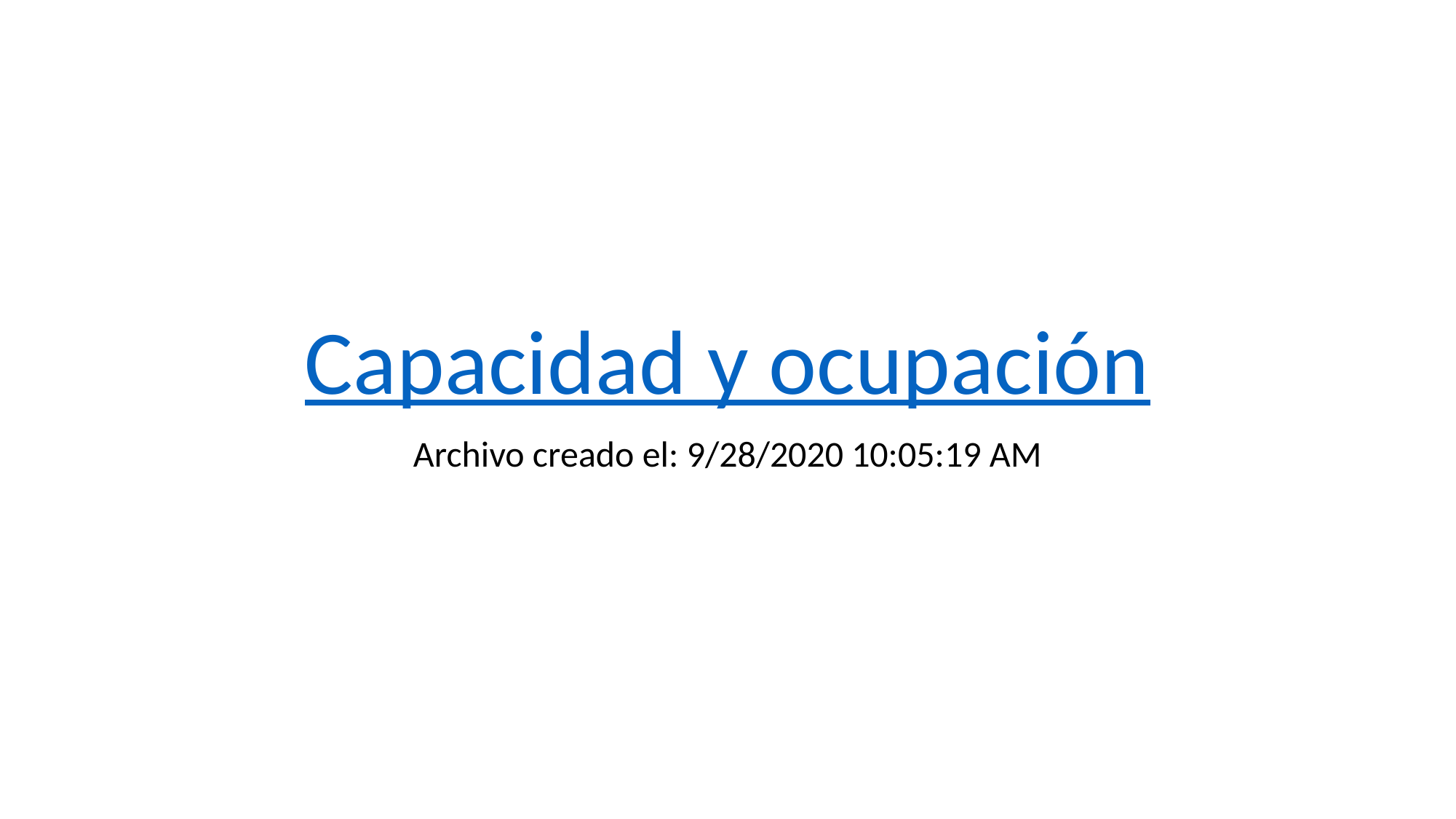

# Capacidad y ocupación
Archivo creado el: 9/28/2020 10:05:19 AM